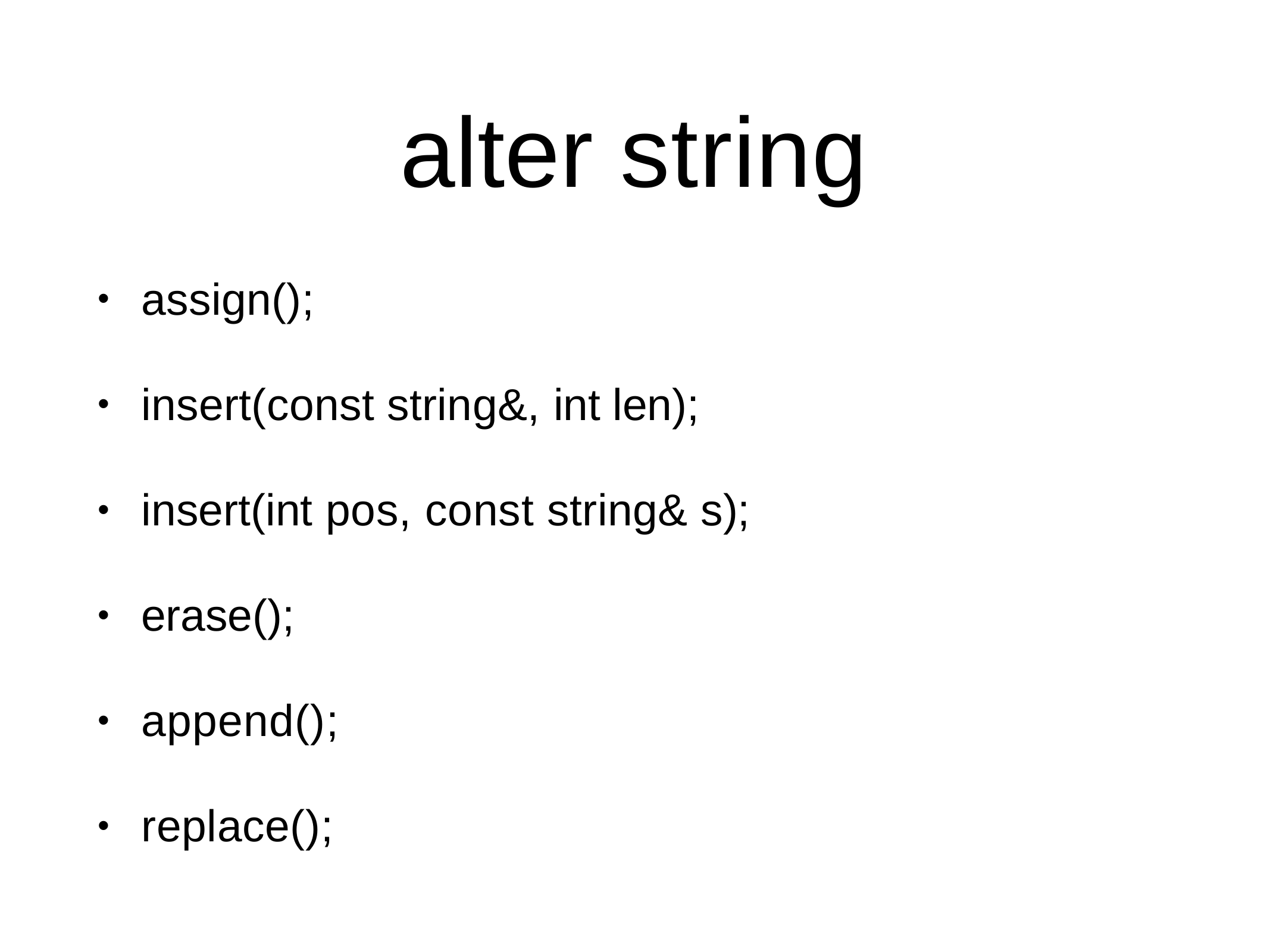

# alter string
assign();
•
insert(const string&, int len);
•
insert(int pos, const string& s);
•
erase();
•
append();
•
replace();
•